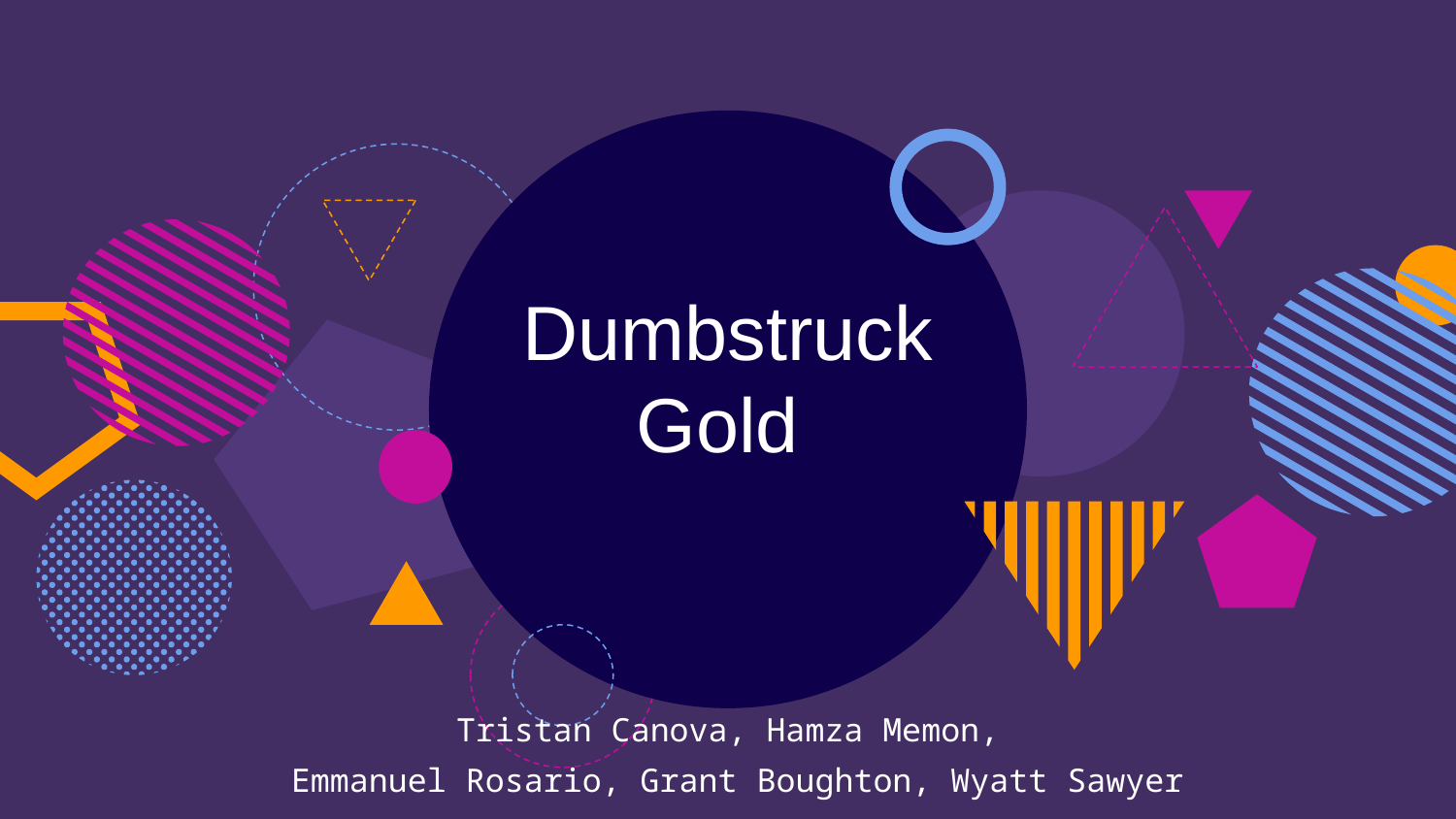

# Dumbstruck Gold

Tristan Canova, Hamza Memon,
 Emmanuel Rosario, Grant Boughton, Wyatt Sawyer